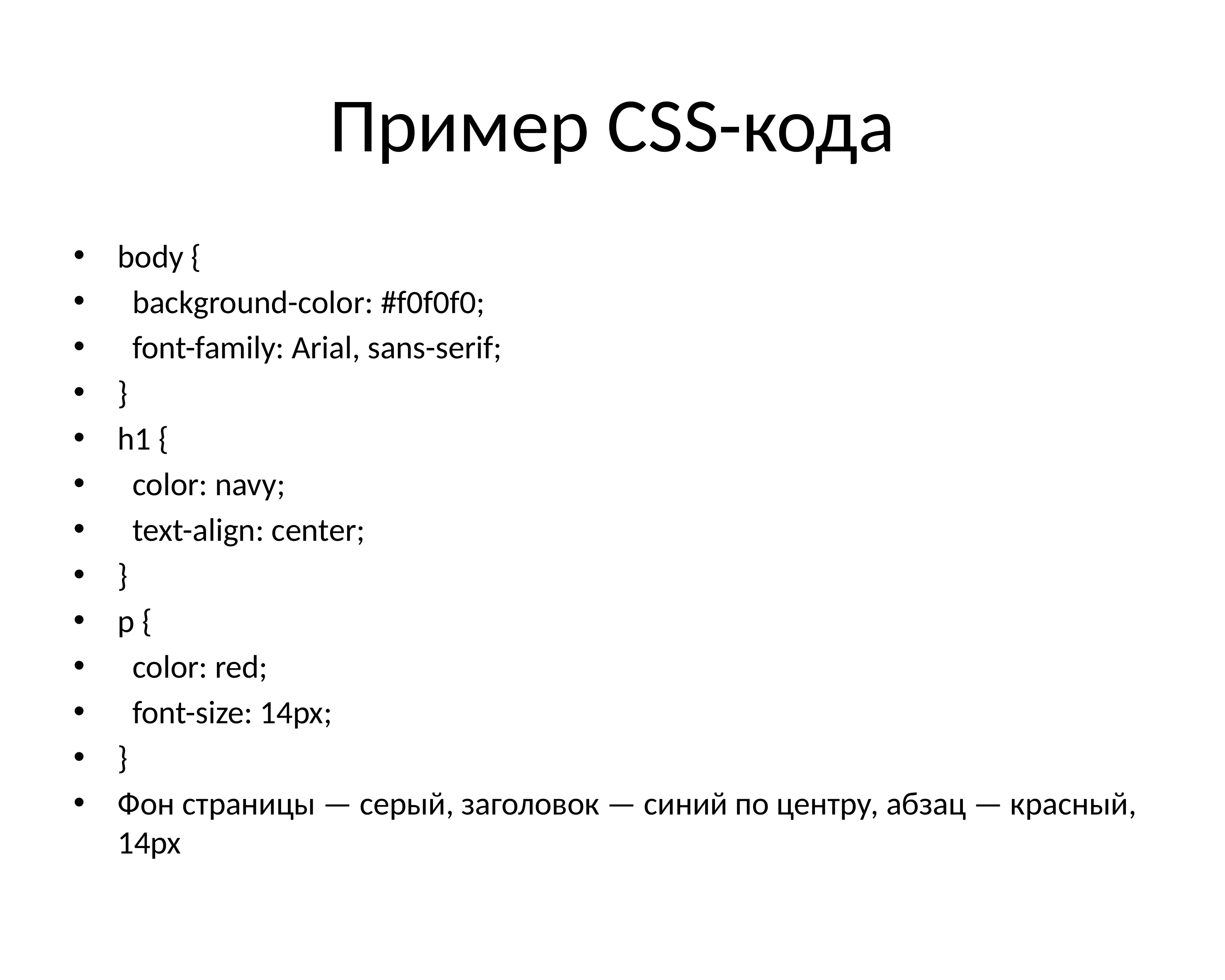

# Пример CSS-кода
body {
  background-color: #f0f0f0;
  font-family: Arial, sans-serif;
}
h1 {
  color: navy;
  text-align: center;
}
p {
  color: red;
  font-size: 14px;
}
Фон страницы — серый, заголовок — синий по центру, абзац — красный, 14px